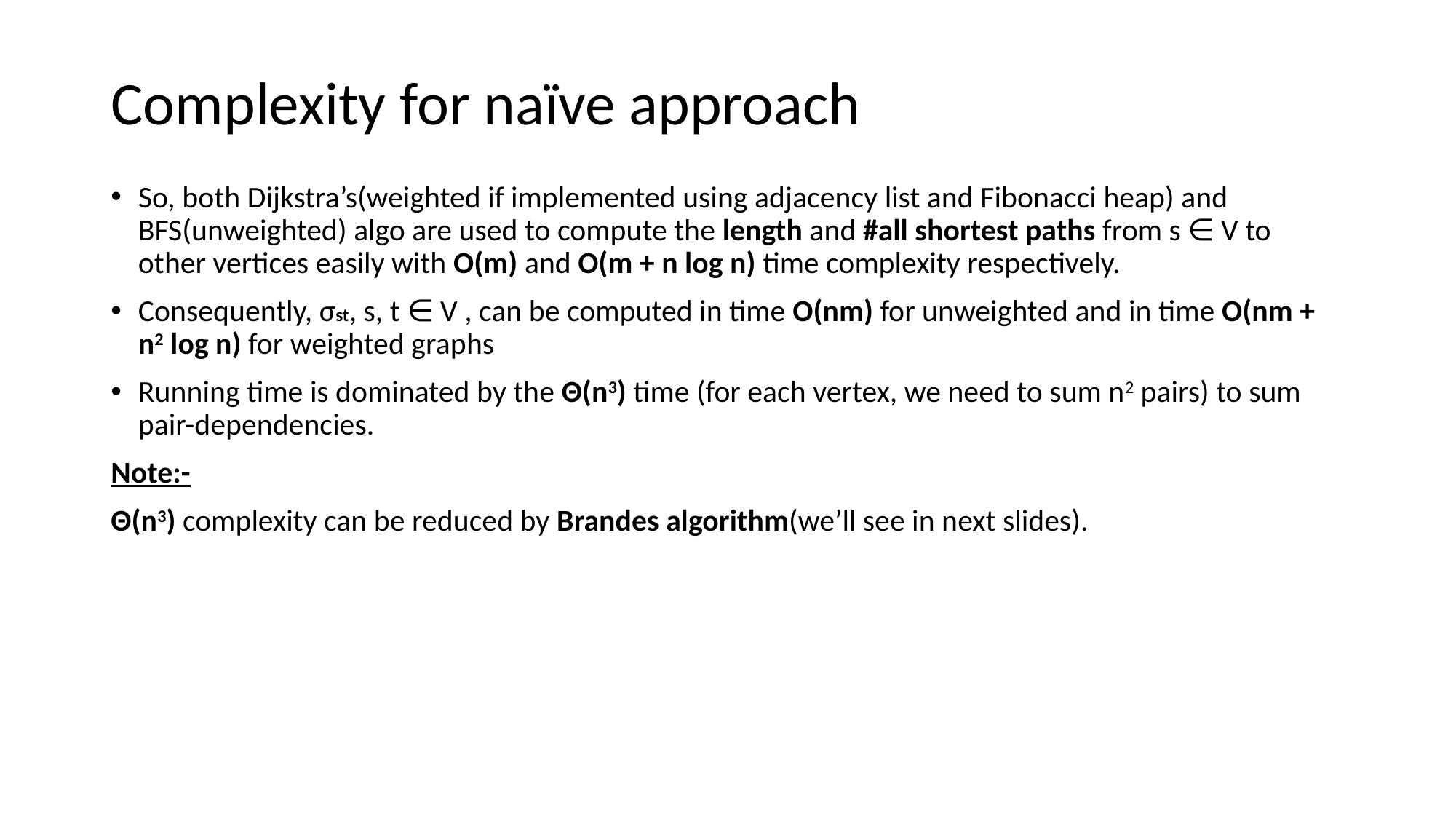

# Complexity for naïve approach
So, both Dijkstra’s(weighted if implemented using adjacency list and Fibonacci heap) and BFS(unweighted) algo are used to compute the length and #all shortest paths from s ∈ V to other vertices easily with O(m) and O(m + n log n) time complexity respectively.
Consequently, σst, s, t ∈ V , can be computed in time O(nm) for unweighted and in time O(nm + n2 log n) for weighted graphs
Running time is dominated by the Θ(n3) time (for each vertex, we need to sum n2 pairs) to sum pair-dependencies.
Note:-
Θ(n3) complexity can be reduced by Brandes algorithm(we’ll see in next slides).